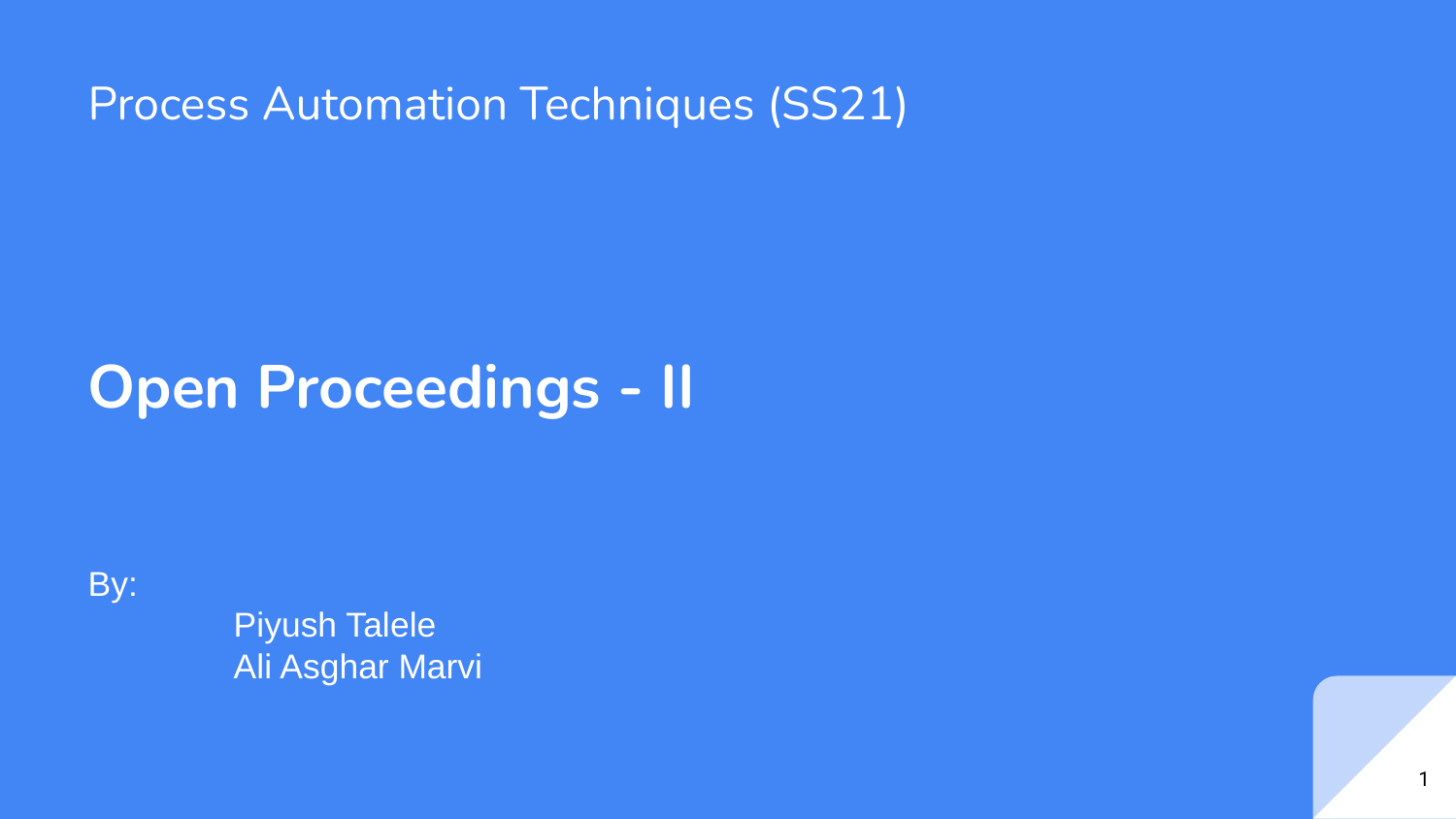

# Process Automation Techniques (SS21)

Open Proceedings - II

By:
	Piyush Talele
	Ali Asghar Marvi
1